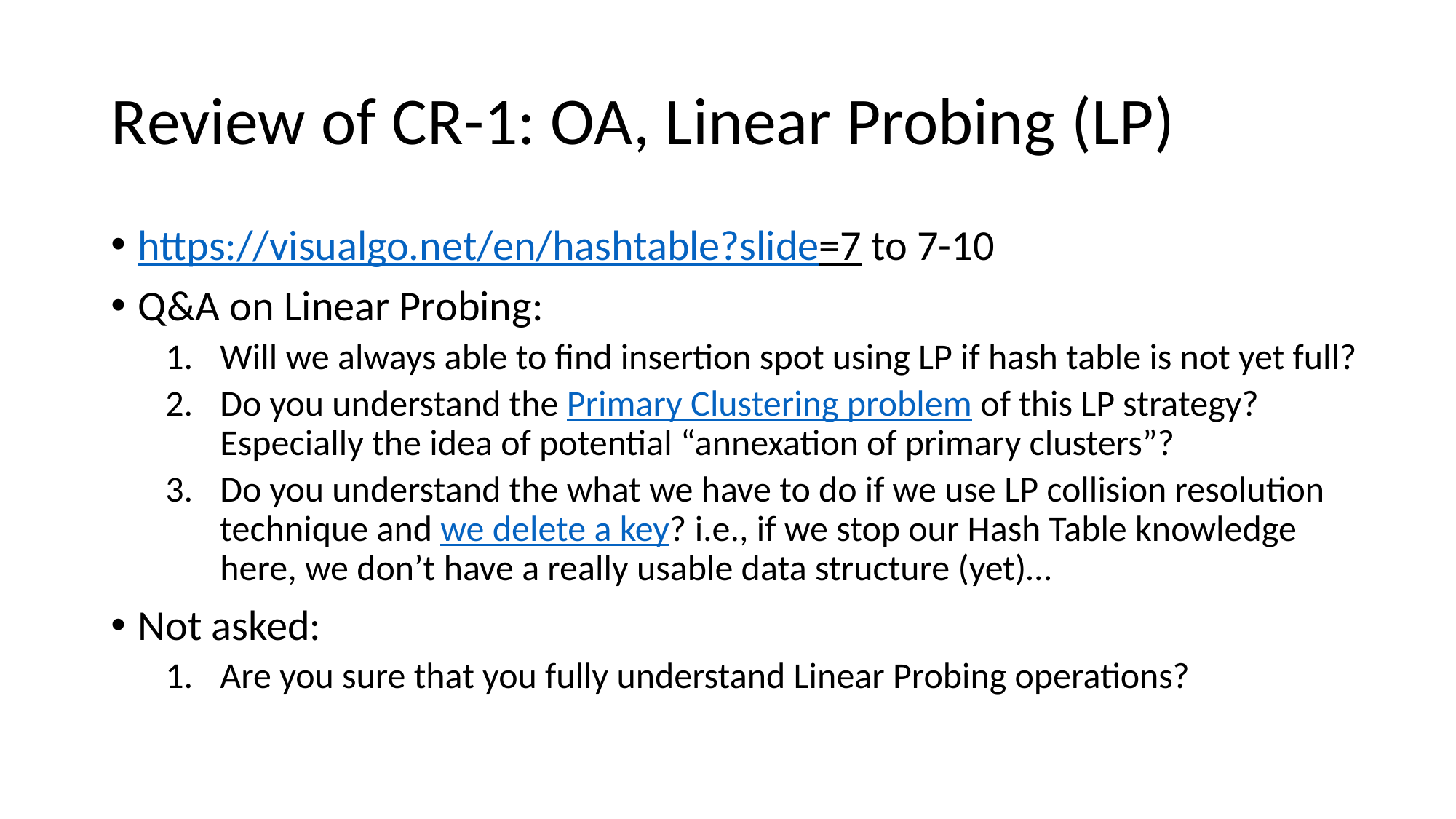

# Review of CR-1: OA, Linear Probing (LP)
https://visualgo.net/en/hashtable?slide=7 to 7-10
Q&A on Linear Probing:
Will we always able to find insertion spot using LP if hash table is not yet full?
Do you understand the Primary Clustering problem of this LP strategy?
Especially the idea of potential “annexation of primary clusters”?
Do you understand the what we have to do if we use LP collision resolution technique and we delete a key? i.e., if we stop our Hash Table knowledge here, we don’t have a really usable data structure (yet)…
Not asked:
Are you sure that you fully understand Linear Probing operations?